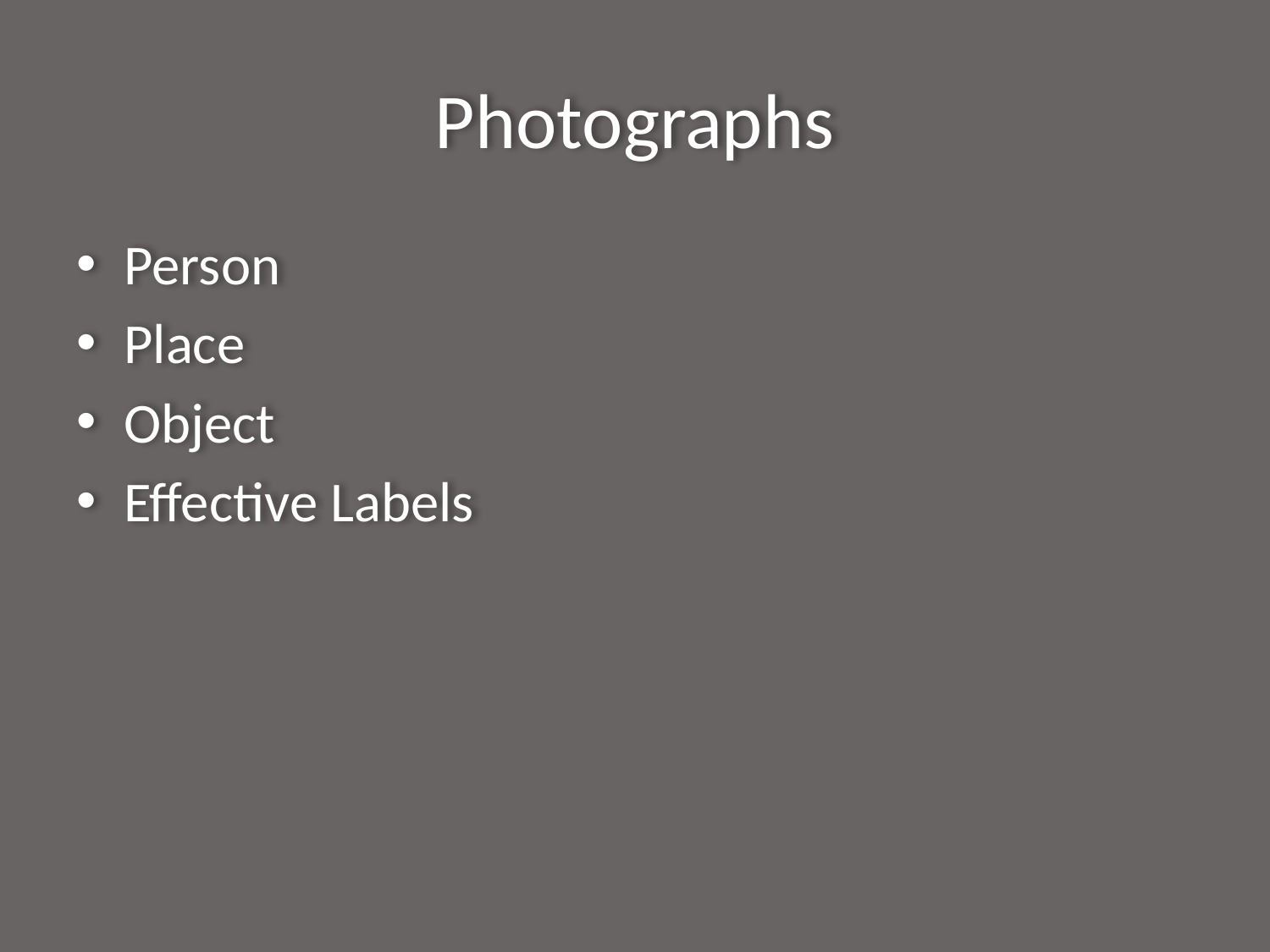

# Photographs
Person
Place
Object
Effective Labels